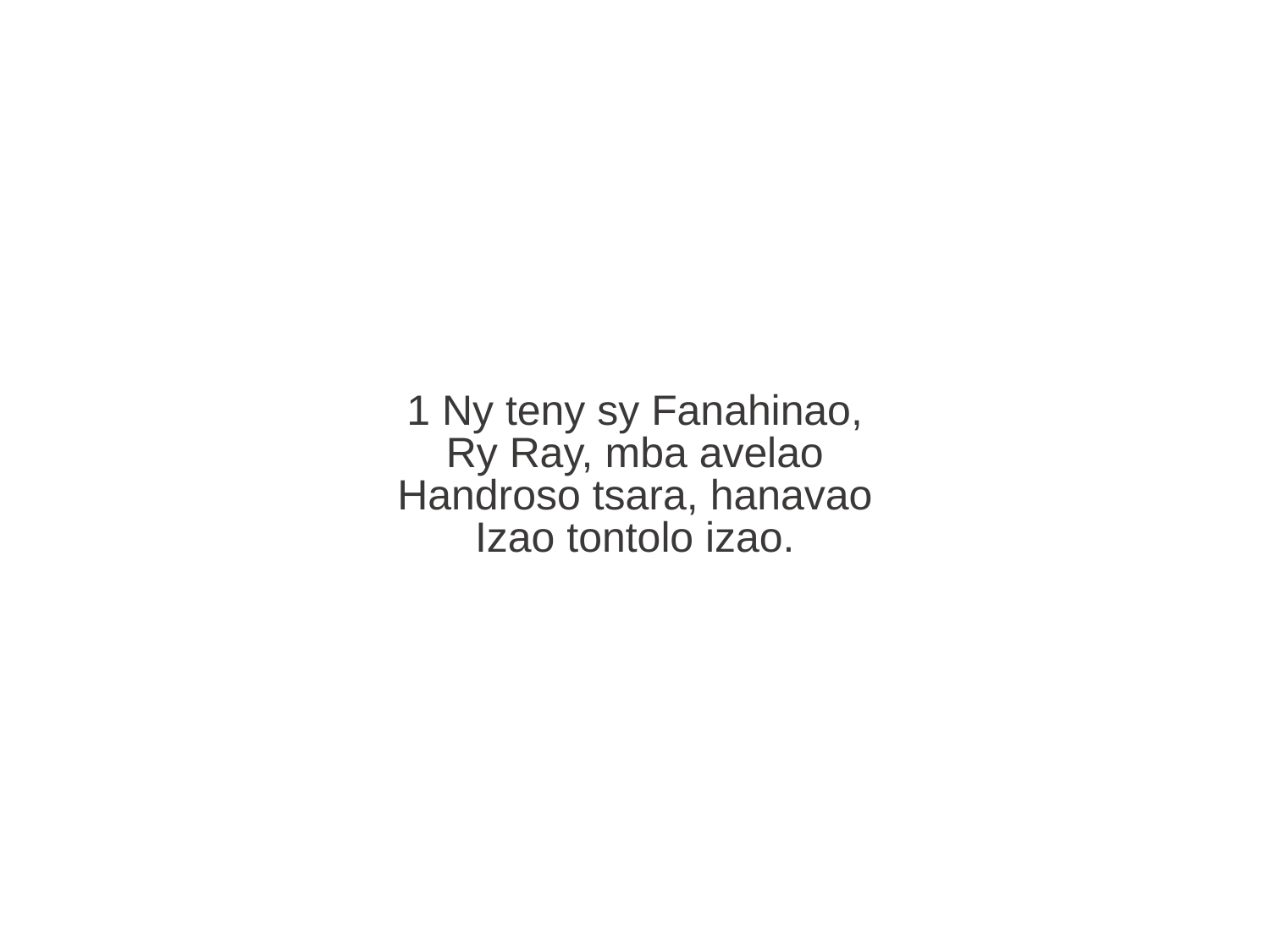

1 Ny teny sy Fanahinao,
Ry Ray, mba avelao
Handroso tsara, hanavao
Izao tontolo izao.